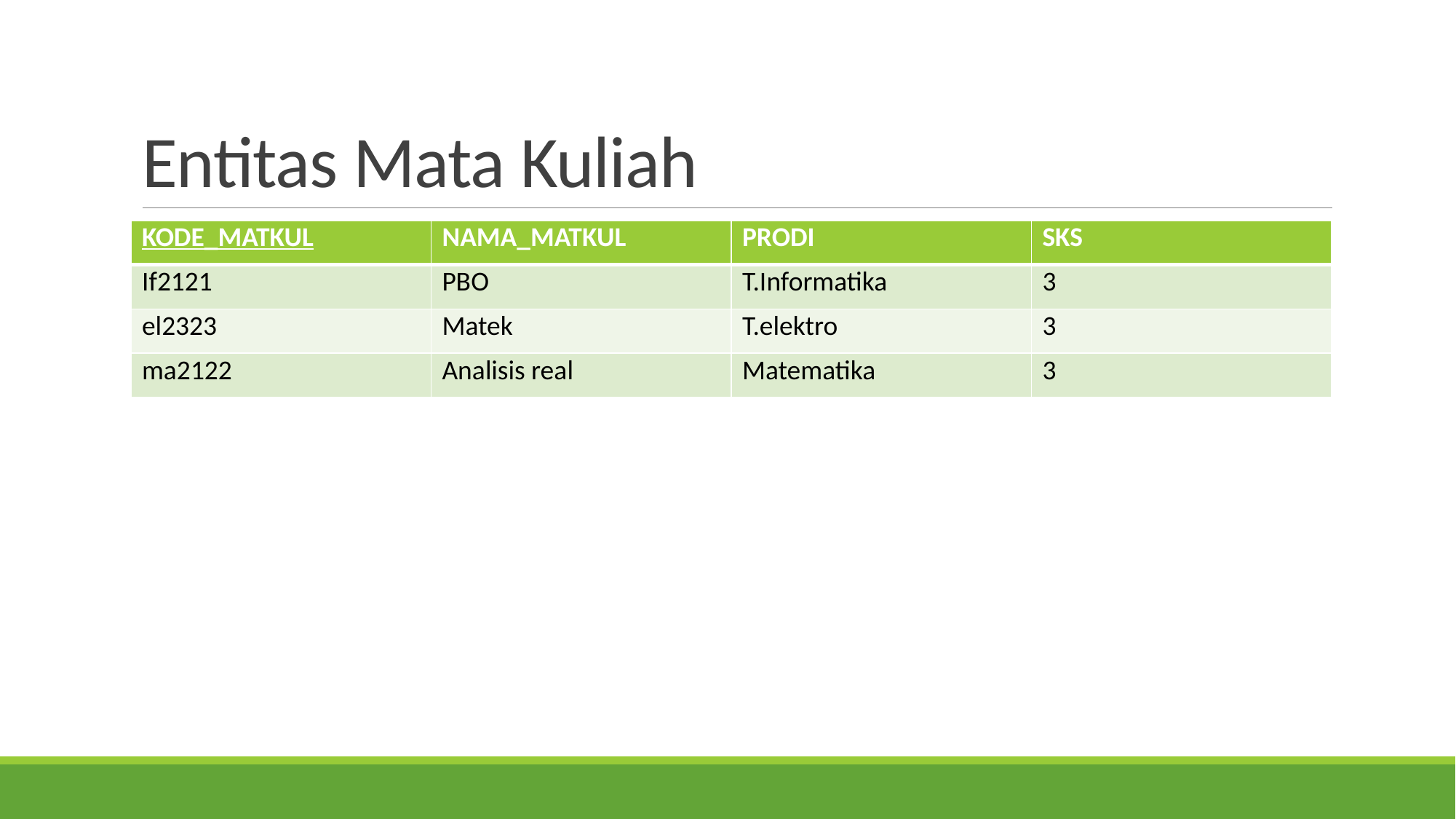

# Entitas Mata Kuliah
| KODE\_MATKUL | NAMA\_MATKUL | PRODI | SKS |
| --- | --- | --- | --- |
| If2121 | PBO | T.Informatika | 3 |
| el2323 | Matek | T.elektro | 3 |
| ma2122 | Analisis real | Matematika | 3 |